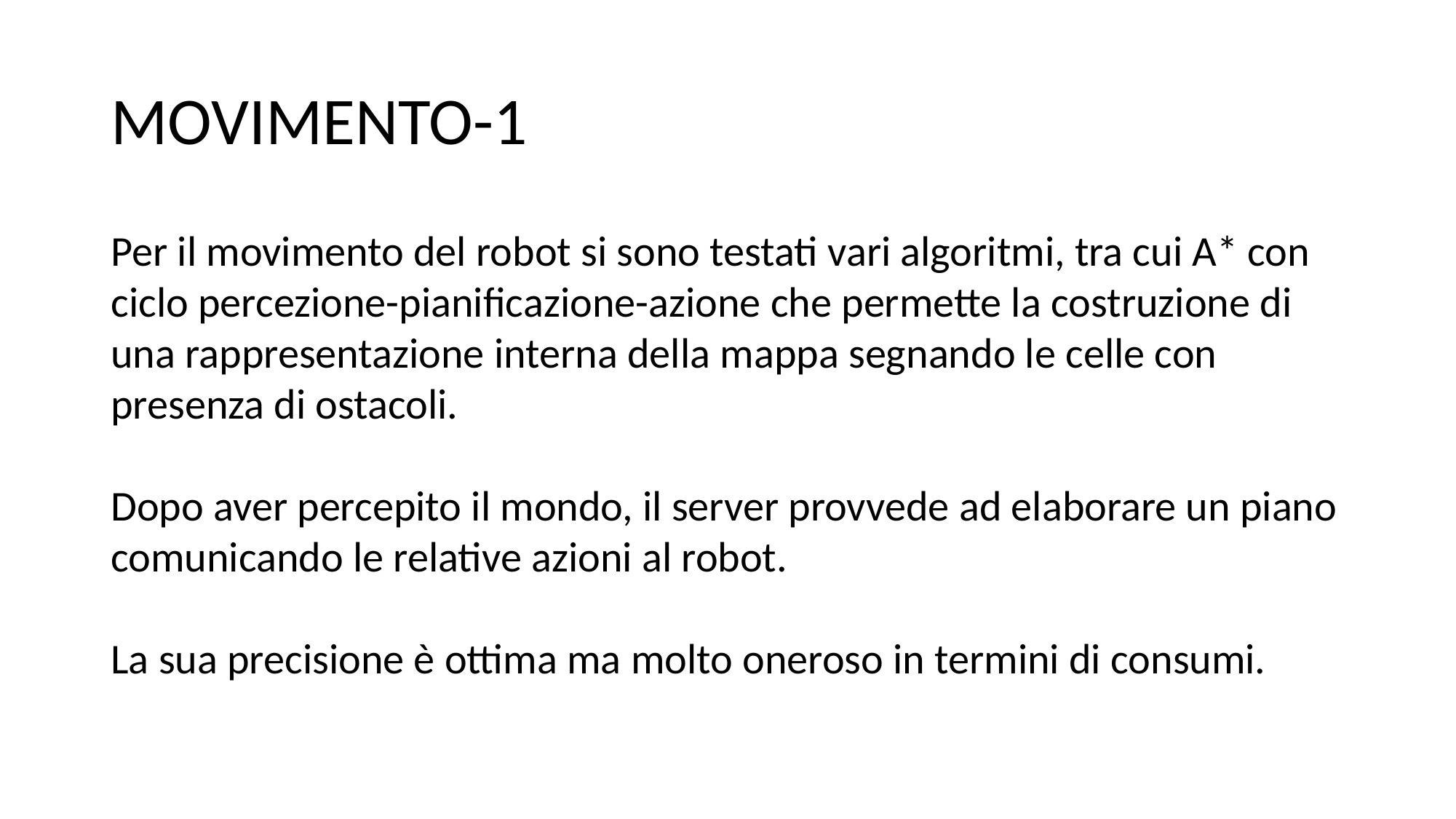

# MOVIMENTO-1
Per il movimento del robot si sono testati vari algoritmi, tra cui A* con ciclo percezione-pianificazione-azione che permette la costruzione di una rappresentazione interna della mappa segnando le celle con presenza di ostacoli.

Dopo aver percepito il mondo, il server provvede ad elaborare un piano comunicando le relative azioni al robot.

La sua precisione è ottima ma molto oneroso in termini di consumi.